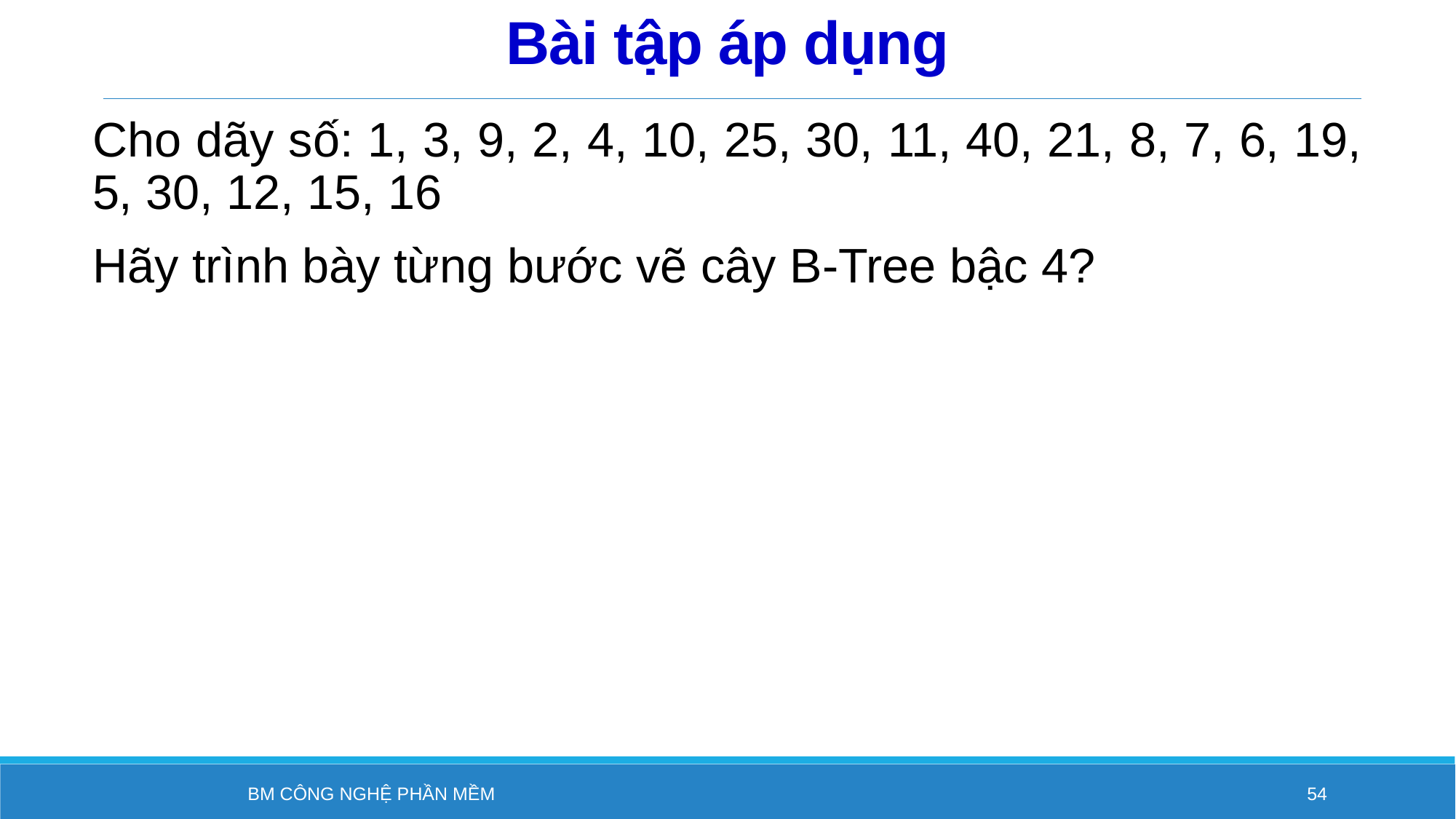

# Bài tập áp dụng
Cho dãy số: 1, 3, 9, 2, 4, 10, 25, 30, 11, 40, 21, 8, 7, 6, 19, 5, 30, 12, 15, 16
Hãy trình bày từng bước vẽ cây B-Tree bậc 4?

BM Công nghệ phần mềm
54